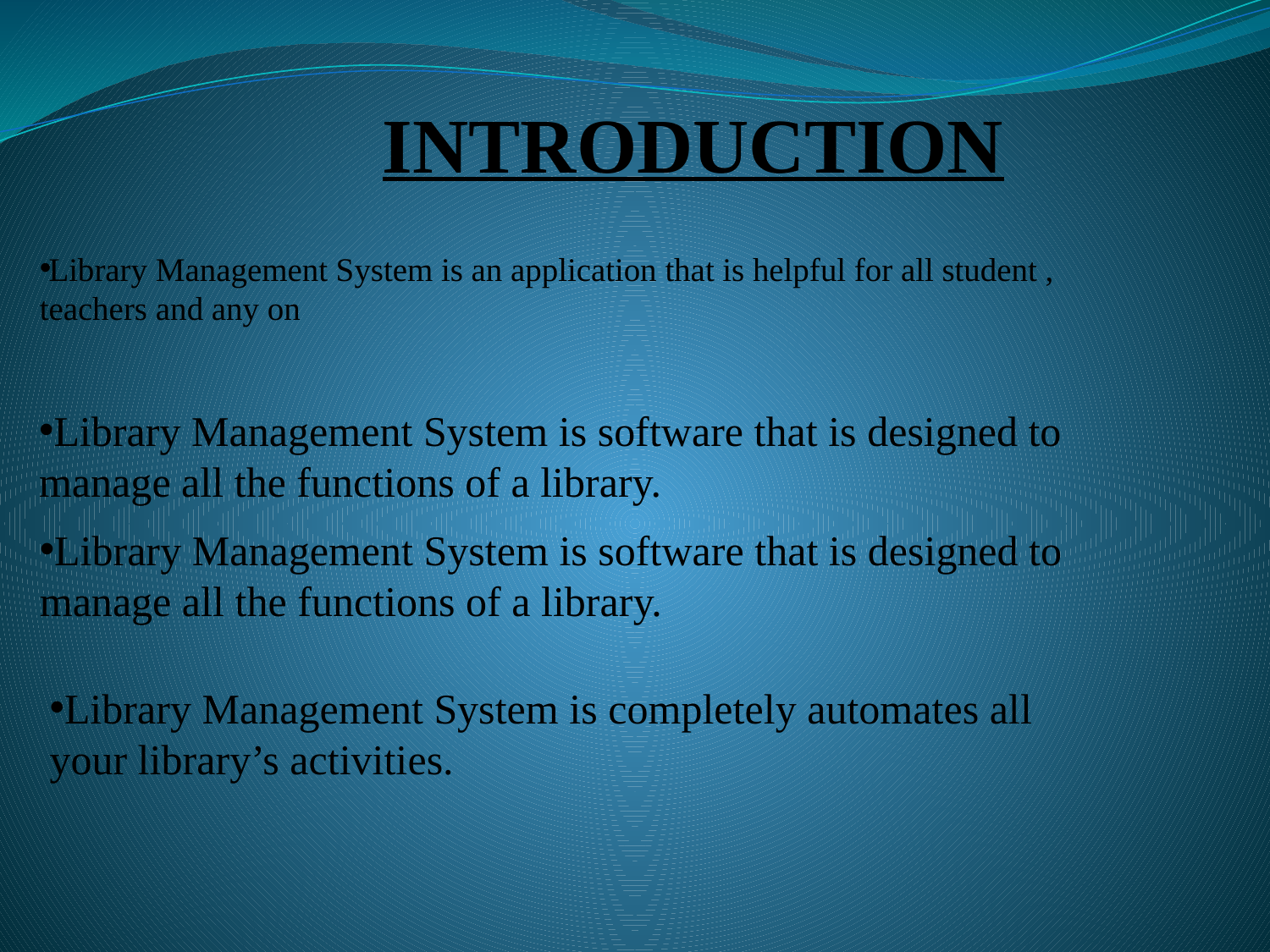

# INTRODUCTION
Library Management System is an application that is helpful for all student , teachers and any on
Library Management System is software that is designed to manage all the functions of a library.
Library Management System is software that is designed to manage all the functions of a library.
Library Management System is completely automates all your library’s activities.